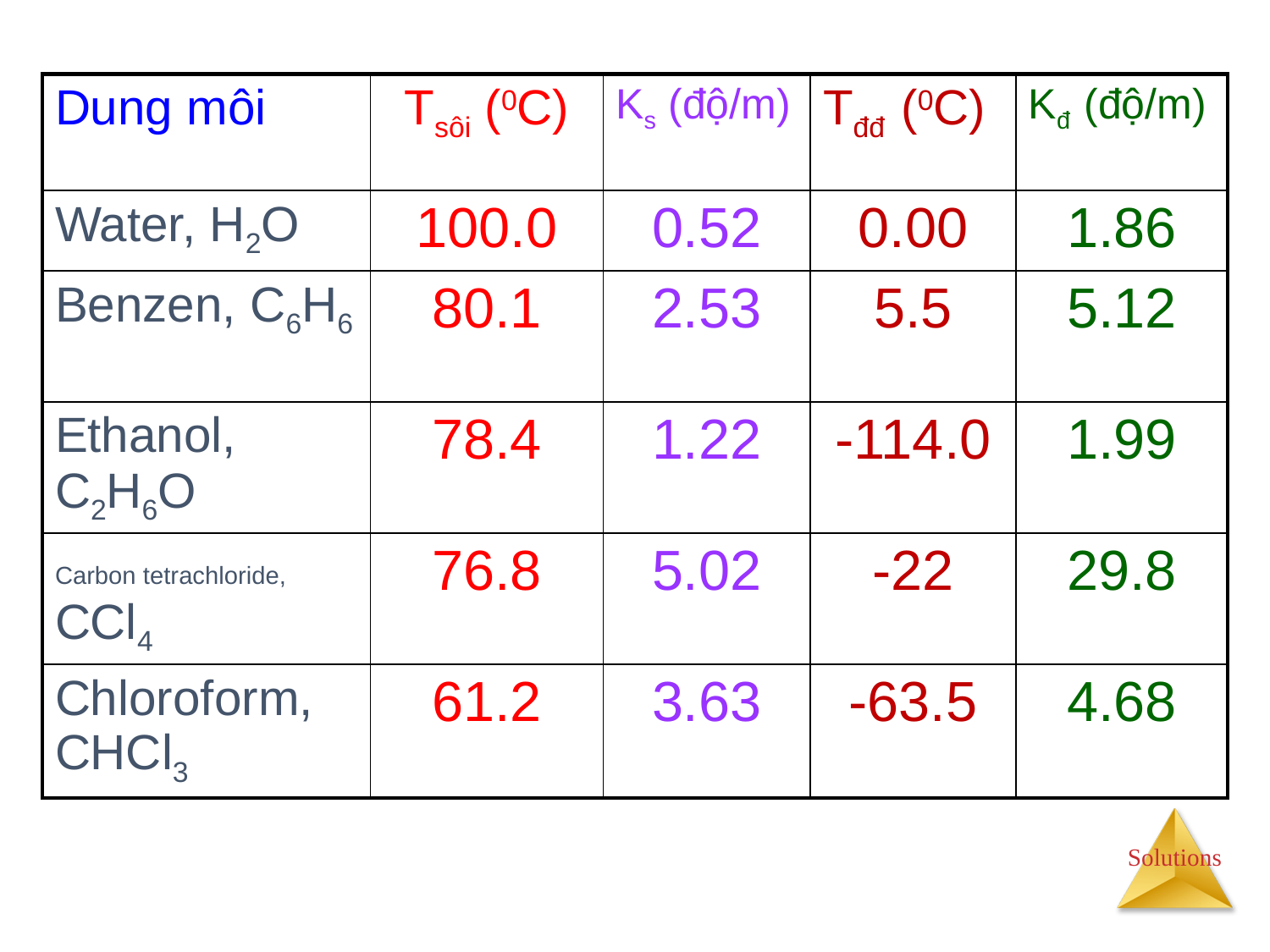

| Dung môi | Tsôi (0C) | Ks (độ/m) | Tđđ (0C) | Kđ (độ/m) |
| --- | --- | --- | --- | --- |
| Water, H2O | 100.0 | 0.52 | 0.00 | 1.86 |
| Benzen, C6H6 | 80.1 | 2.53 | 5.5 | 5.12 |
| Ethanol, C2H6O | 78.4 | 1.22 | -114.0 | 1.99 |
| Carbon tetrachloride, CCl4 | 76.8 | 5.02 | -22 | 29.8 |
| Chloroform, CHCl3 | 61.2 | 3.63 | -63.5 | 4.68 |